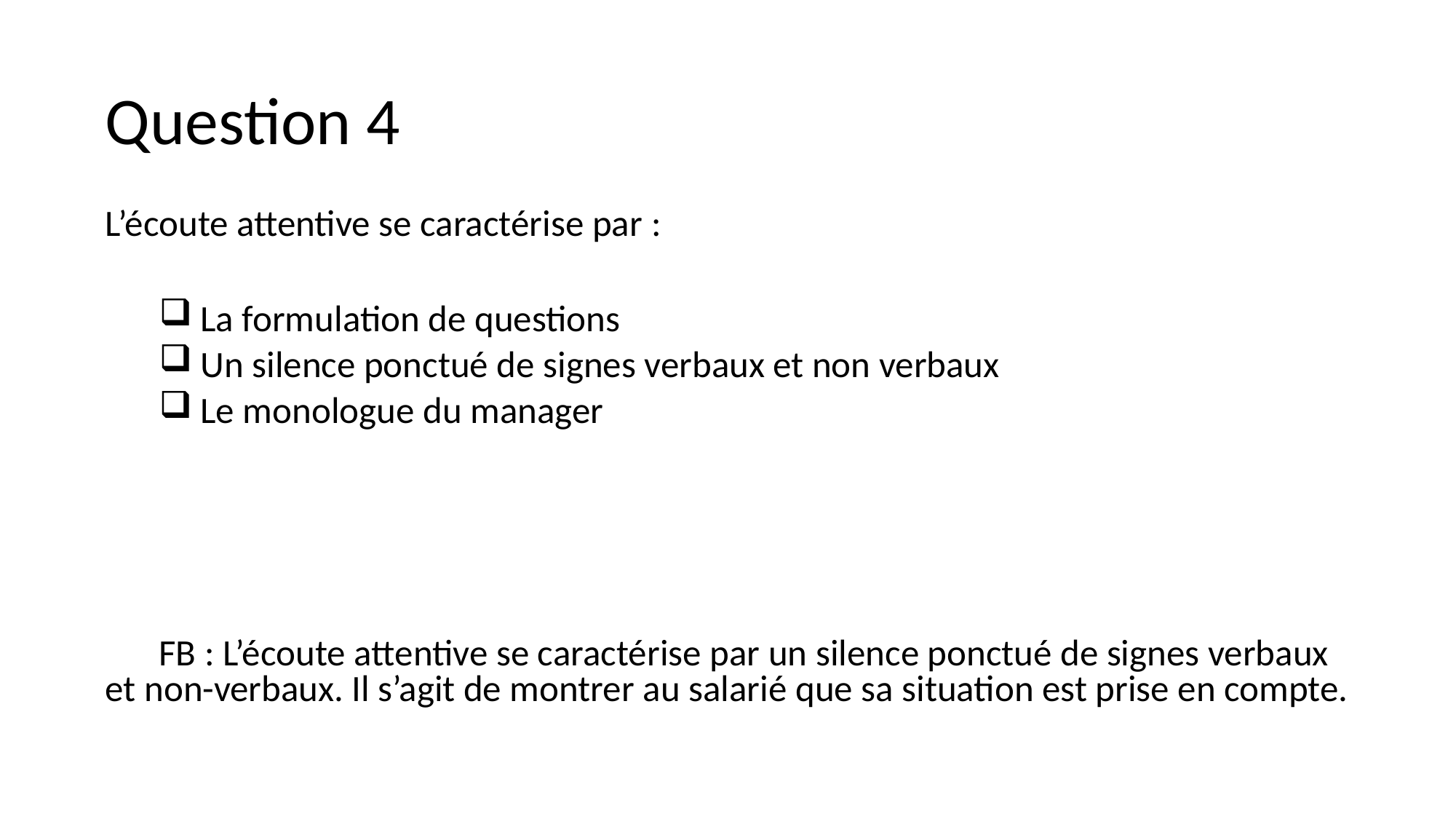

# Question 4
L’écoute attentive se caractérise par :

 La formulation de questions
 Un silence ponctué de signes verbaux et non verbaux
 Le monologue du manager

FB : L’écoute attentive se caractérise par un silence ponctué de signes verbaux et non-verbaux. Il s’agit de montrer au salarié que sa situation est prise en compte.